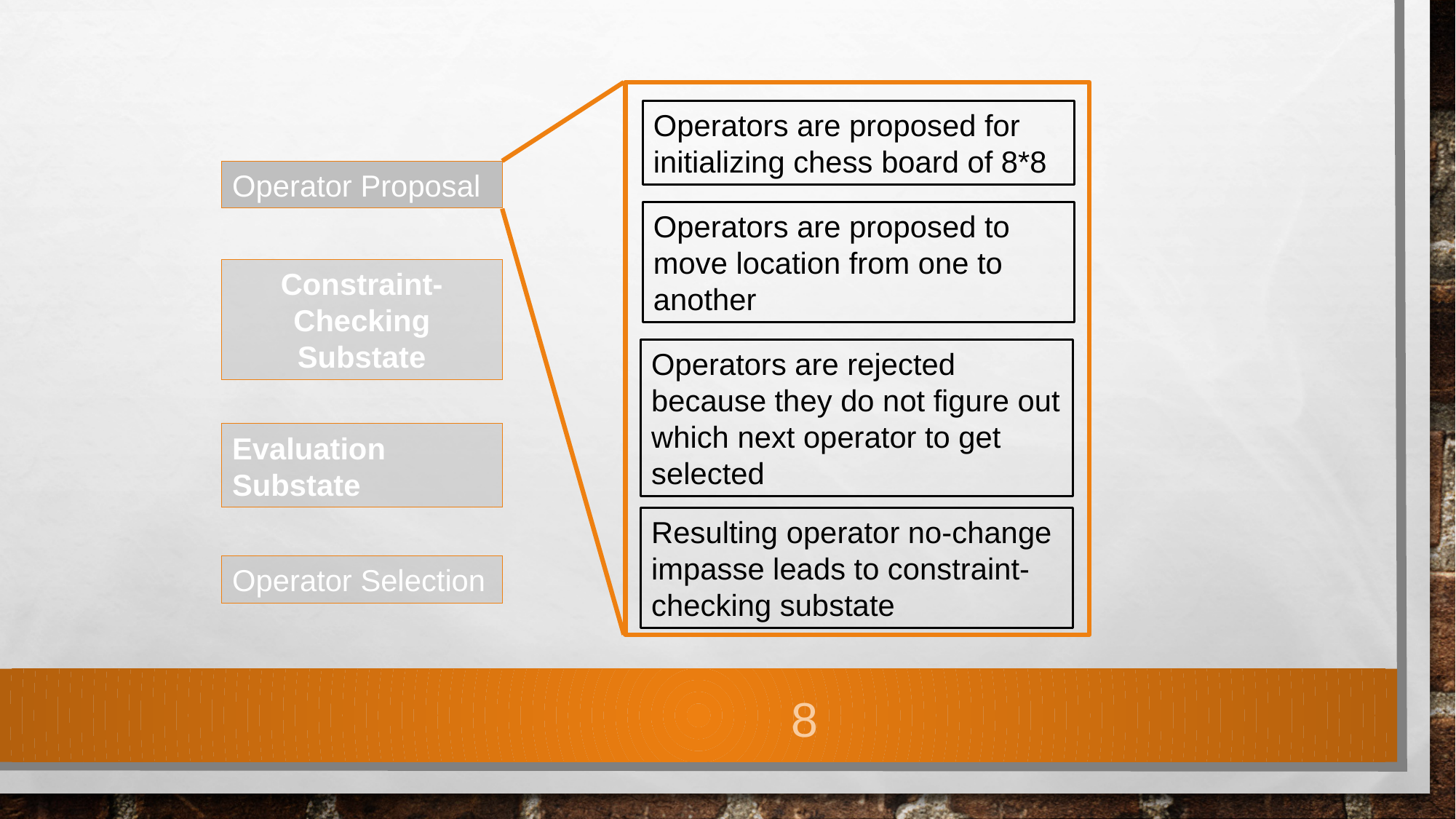

Operators are proposed for initializing chess board of 8*8
Operator Proposal
Operators are proposed to move location from one to another
Constraint-Checking Substate
Operators are rejected because they do not figure out which next operator to get selected
Evaluation Substate
Resulting operator no-change impasse leads to constraint-checking substate
Operator Selection
8